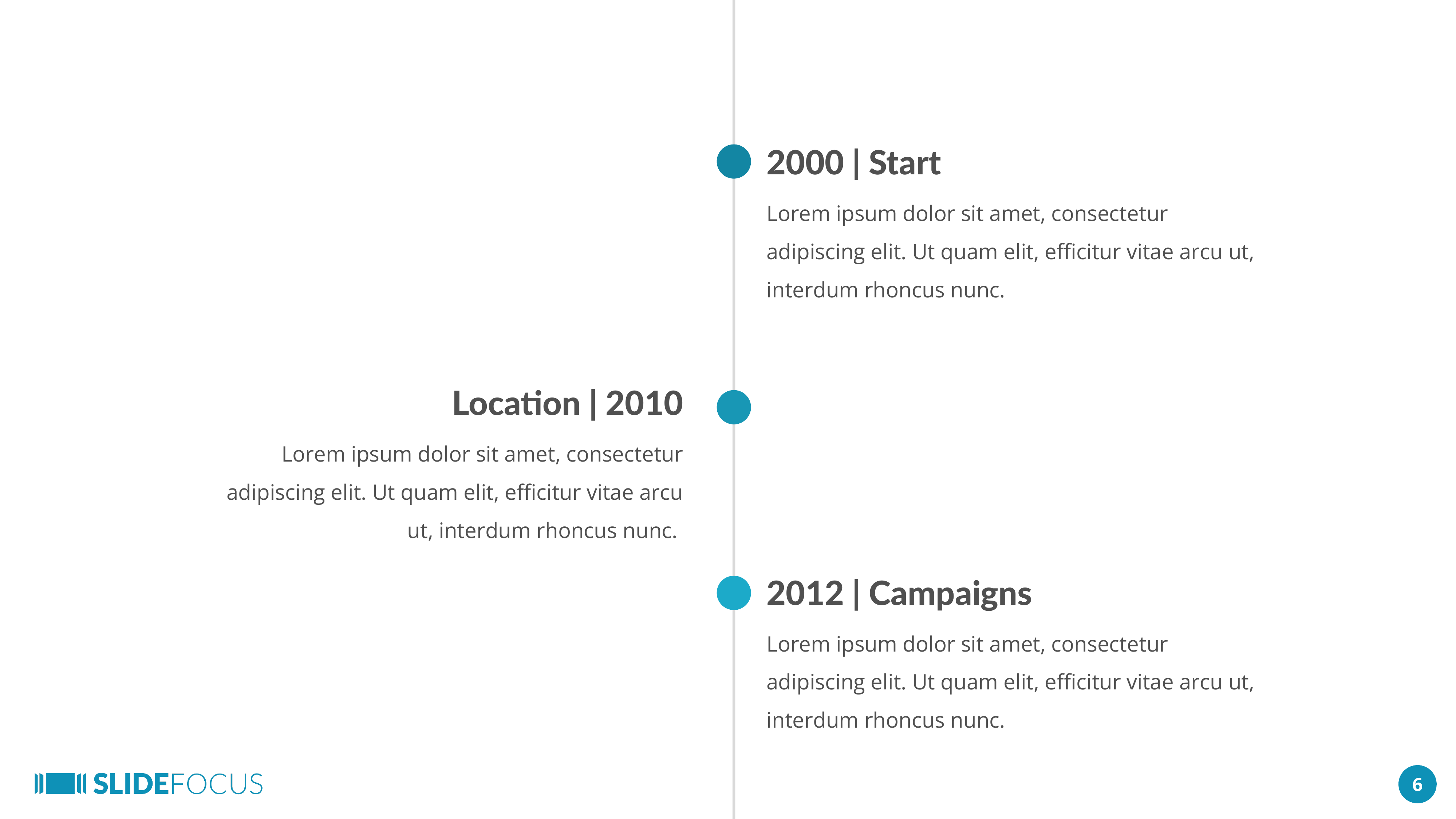

2000 | Start

Lorem ipsum dolor sit amet, consectetur adipiscing elit. Ut quam elit, efficitur vitae arcu ut, interdum rhoncus nunc.
Location | 2010

Lorem ipsum dolor sit amet, consectetur adipiscing elit. Ut quam elit, efficitur vitae arcu ut, interdum rhoncus nunc.
2012 | Campaigns

Lorem ipsum dolor sit amet, consectetur adipiscing elit. Ut quam elit, efficitur vitae arcu ut, interdum rhoncus nunc.